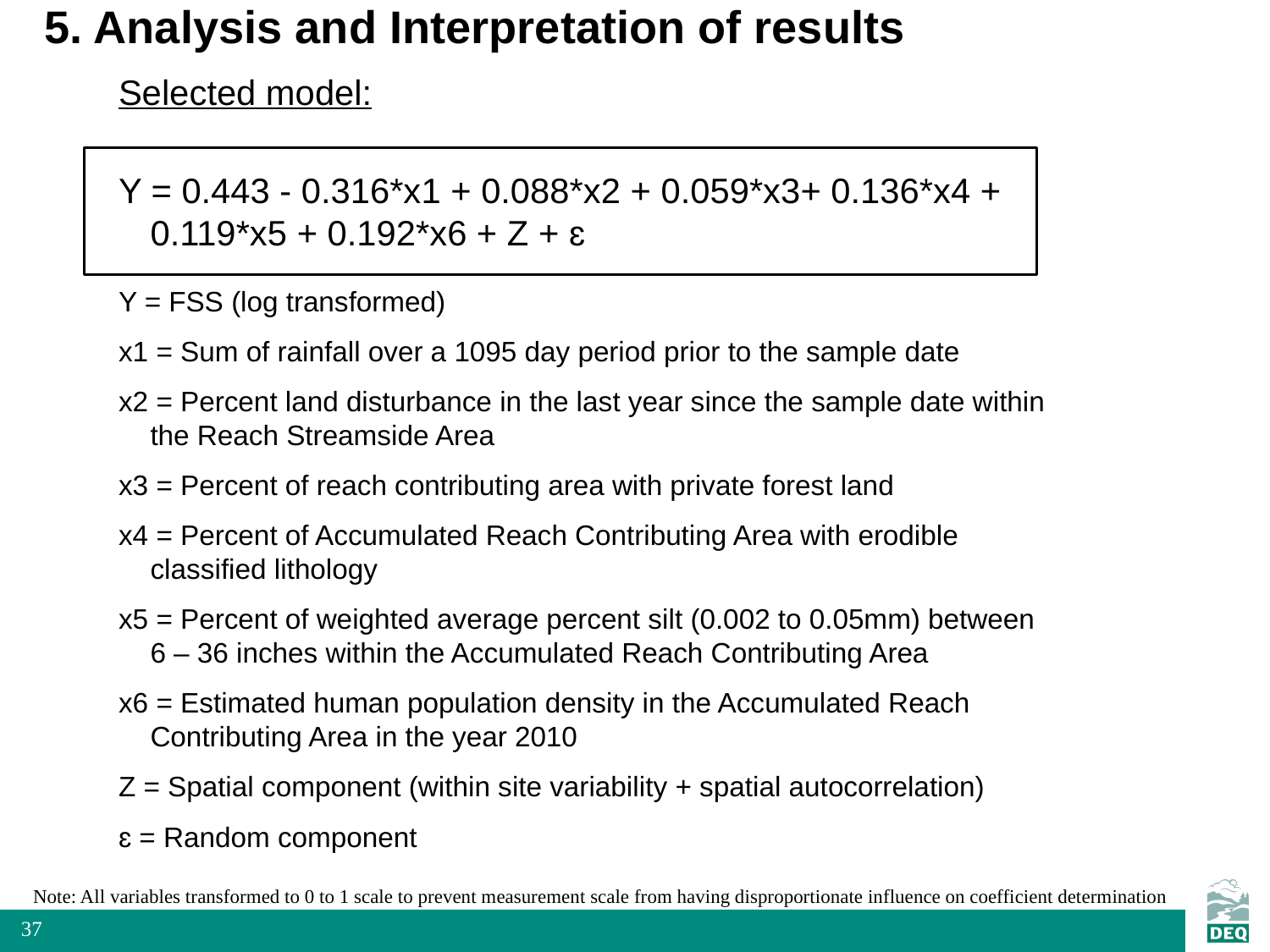

# 5. Analysis and Interpretation of results
Selected model:

Y = 0.443 - 0.316*x1 + 0.088*x2 + 0.059*x3+ 0.136*x4 + 0.119*x5 + 0.192*x6 + Z + ɛ

Y = FSS (log transformed)
x1 = Sum of rainfall over a 1095 day period prior to the sample date
x2 = Percent land disturbance in the last year since the sample date within the Reach Streamside Area
x3 = Percent of reach contributing area with private forest land
x4 = Percent of Accumulated Reach Contributing Area with erodible classified lithology
x5 = Percent of weighted average percent silt (0.002 to 0.05mm) between  6 – 36 inches within the Accumulated Reach Contributing Area
x6 = Estimated human population density in the Accumulated Reach Contributing Area in the year 2010
Z = Spatial component (within site variability + spatial autocorrelation)
ɛ = Random component

Note: All variables transformed to 0 to 1 scale to prevent measurement scale from having disproportionate influence on coefficient determination
37